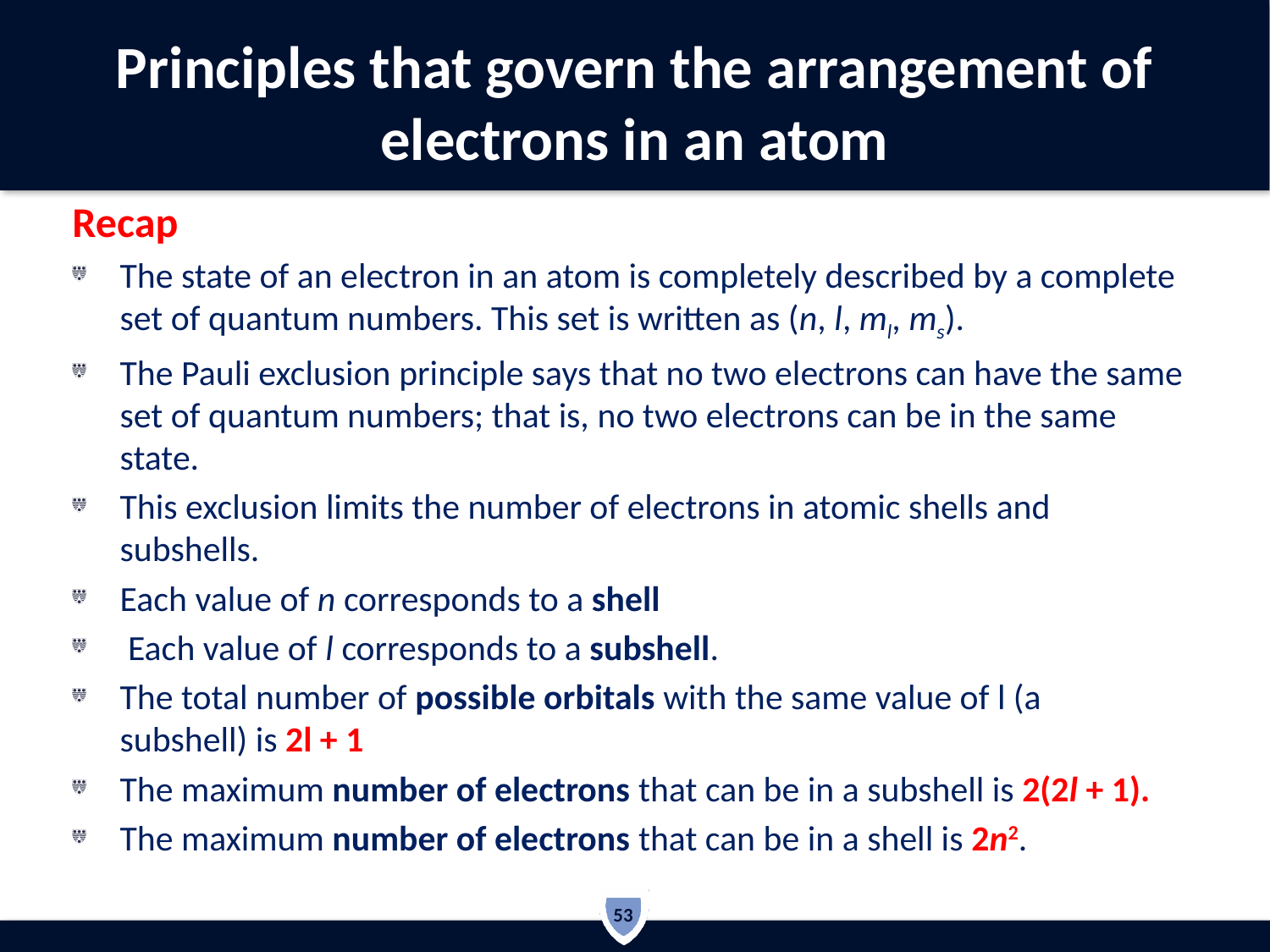

# Principles that govern the arrangement of electrons in an atom
Recap
The state of an electron in an atom is completely described by a complete set of quantum numbers. This set is written as (n, l, ml, ms).
The Pauli exclusion principle says that no two electrons can have the same set of quantum numbers; that is, no two electrons can be in the same state.
This exclusion limits the number of electrons in atomic shells and subshells.
Each value of n corresponds to a shell
 Each value of l corresponds to a subshell.
The total number of possible orbitals with the same value of l (a subshell) is 2l + 1
The maximum number of electrons that can be in a subshell is 2(2l + 1).
The maximum number of electrons that can be in a shell is 2n2.

53